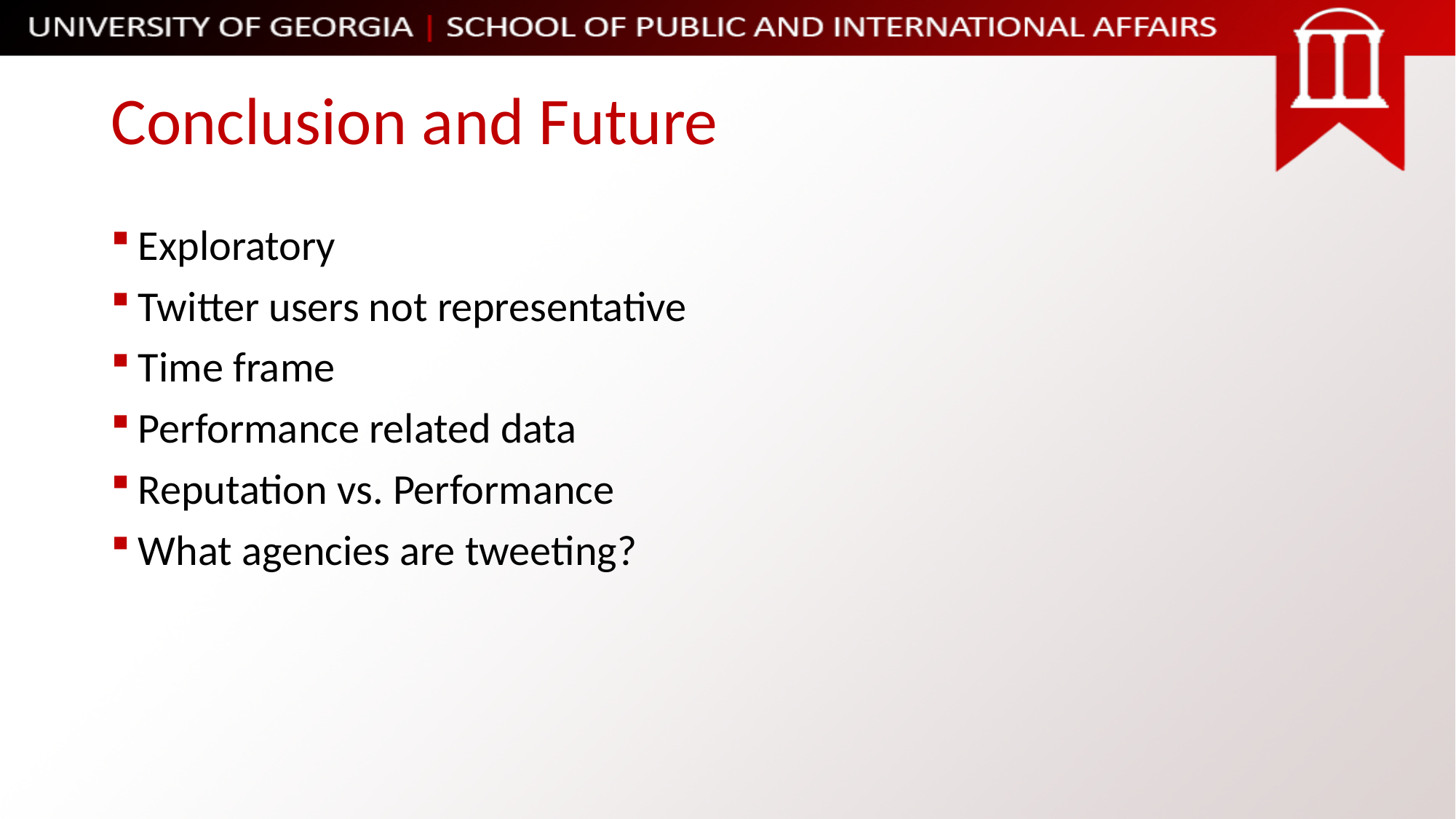

# Conclusion and Future
Exploratory
Twitter users not representative
Time frame
Performance related data
Reputation vs. Performance
What agencies are tweeting?